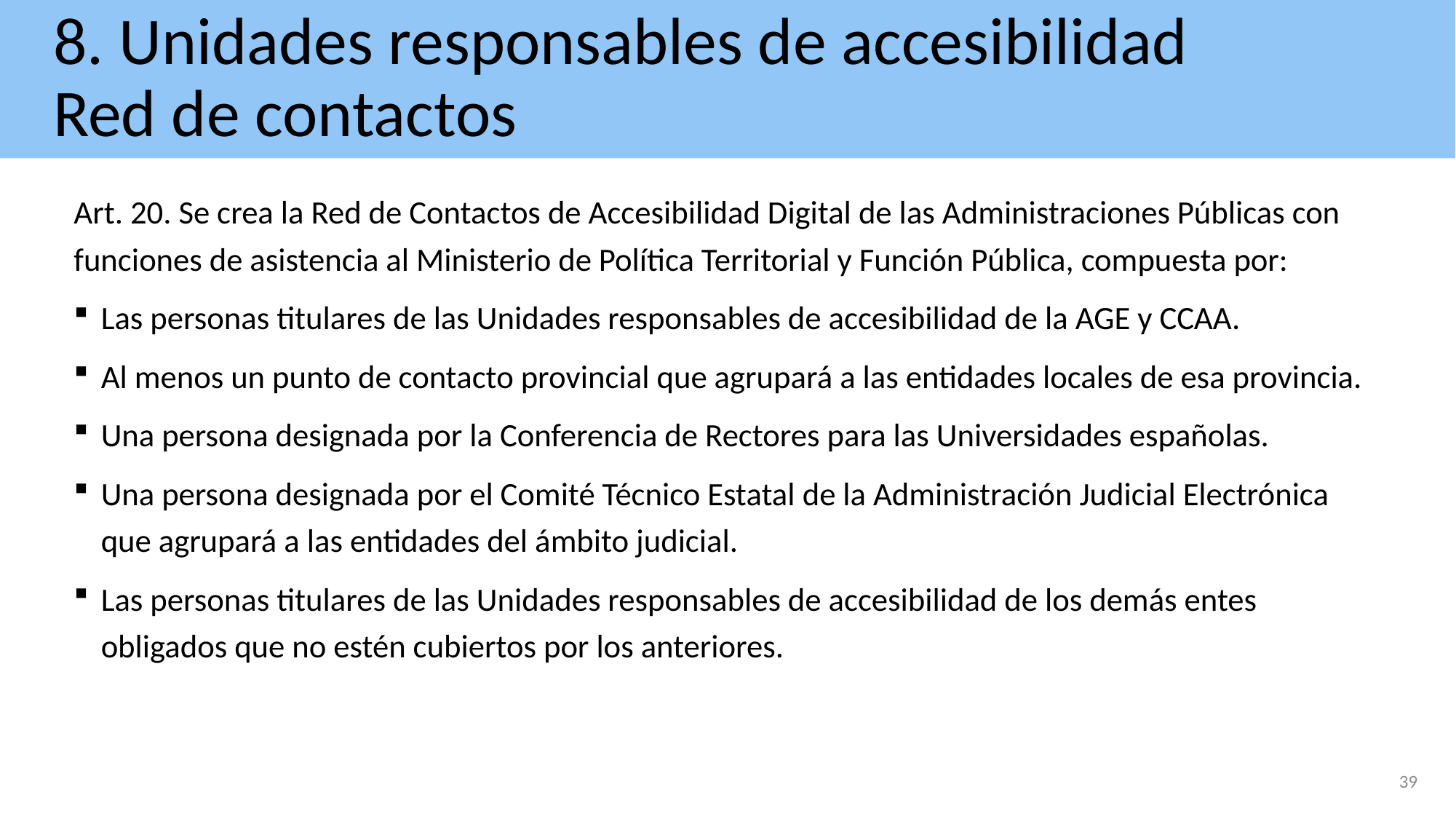

# 8. Unidades responsables de accesibilidad Red de contactos
Art. 20. Se crea la Red de Contactos de Accesibilidad Digital de las Administraciones Públicas con funciones de asistencia al Ministerio de Política Territorial y Función Pública, compuesta por:
Las personas titulares de las Unidades responsables de accesibilidad de la AGE y CCAA.
Al menos un punto de contacto provincial que agrupará a las entidades locales de esa provincia.
Una persona designada por la Conferencia de Rectores para las Universidades españolas.
Una persona designada por el Comité Técnico Estatal de la Administración Judicial Electrónica que agrupará a las entidades del ámbito judicial.
Las personas titulares de las Unidades responsables de accesibilidad de los demás entes obligados que no estén cubiertos por los anteriores.
39